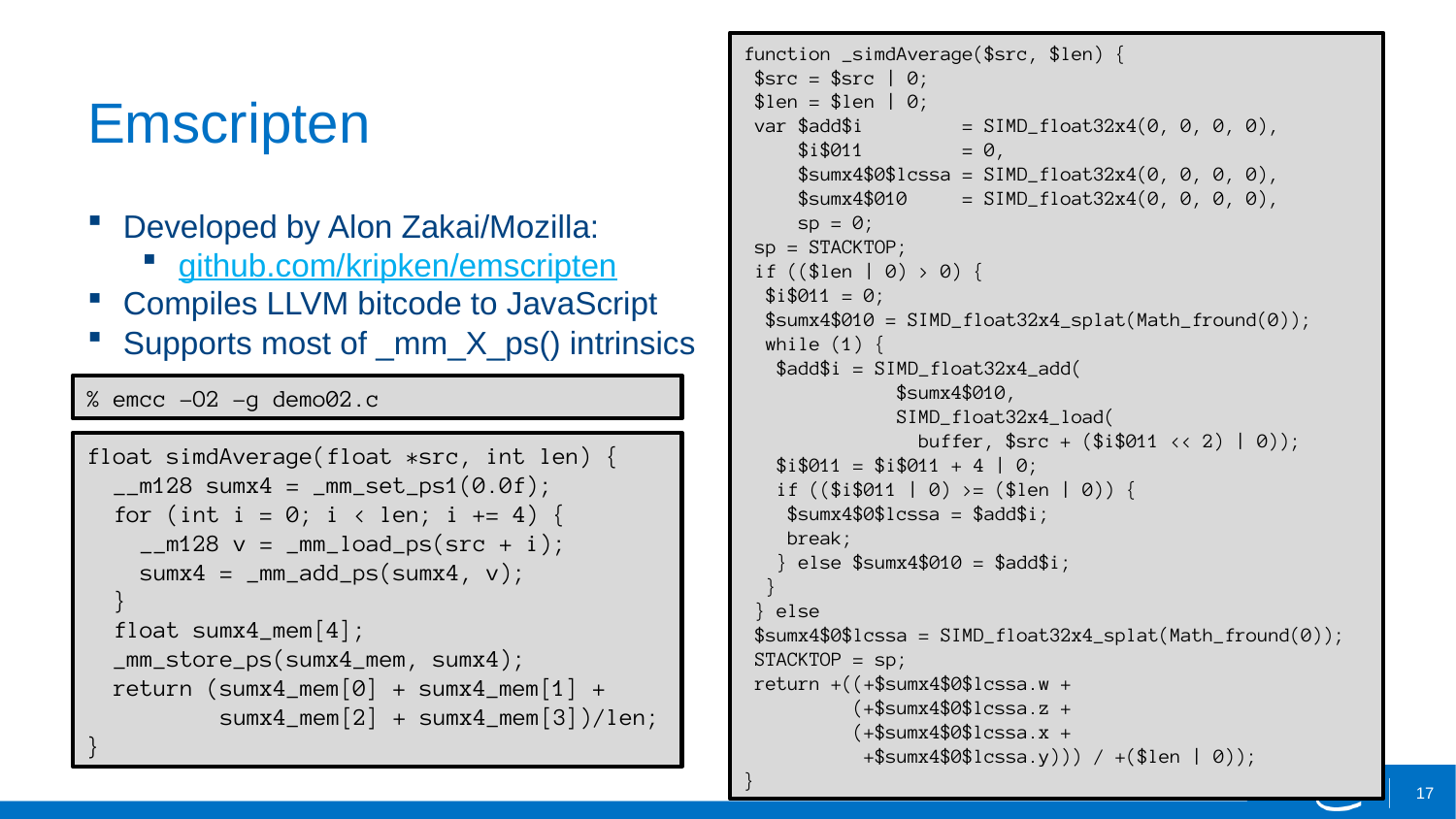

# Emscripten
function _simdAverage($src, $len) {
 $src = $src | 0;
 $len = $len | 0;
 var $add$i         = SIMD_float32x4(0, 0, 0, 0),
     $i$011         = 0,
     $sumx4$0$lcssa = SIMD_float32x4(0, 0, 0, 0),
     $sumx4$010     = SIMD_float32x4(0, 0, 0, 0),
     sp = 0;
 sp = STACKTOP;
 if (($len | 0) > 0) {
  $i$011 = 0;
  $sumx4$010 = SIMD_float32x4_splat(Math_fround(0));
  while (1) {
   $add$i = SIMD_float32x4_add(
              $sumx4$010,
              SIMD_float32x4_load(
                buffer, $src + ($i$011 << 2) | 0));
   $i$011 = $i$011 + 4 | 0;
   if (($i$011 | 0) >= ($len | 0)) {
    $sumx4$0$lcssa = $add$i;
    break;
   } else $sumx4$010 = $add$i;
  }
 } else
 $sumx4$0$lcssa = SIMD_float32x4_splat(Math_fround(0));
 STACKTOP = sp;
 return +((+$sumx4$0$lcssa.w +
          (+$sumx4$0$lcssa.z +
          (+$sumx4$0$lcssa.x +
           +$sumx4$0$lcssa.y))) / +($len | 0));
}
Developed by Alon Zakai/Mozilla:
github.com/kripken/emscripten
Compiles LLVM bitcode to JavaScript
Supports most of _mm_X_ps() intrinsics

% emcc –O2 –g demo02.c
float simdAverage(float *src, int len) {
  __m128 sumx4 = _mm_set_ps1(0.0f);
  for (int i = 0; i < len; i += 4) {
    __m128 v = _mm_load_ps(src + i);
    sumx4 = _mm_add_ps(sumx4, v);
  }
  float sumx4_mem[4];
  _mm_store_ps(sumx4_mem, sumx4);
  return (sumx4_mem[0] + sumx4_mem[1] +
          sumx4_mem[2] + sumx4_mem[3])/len;
}
17